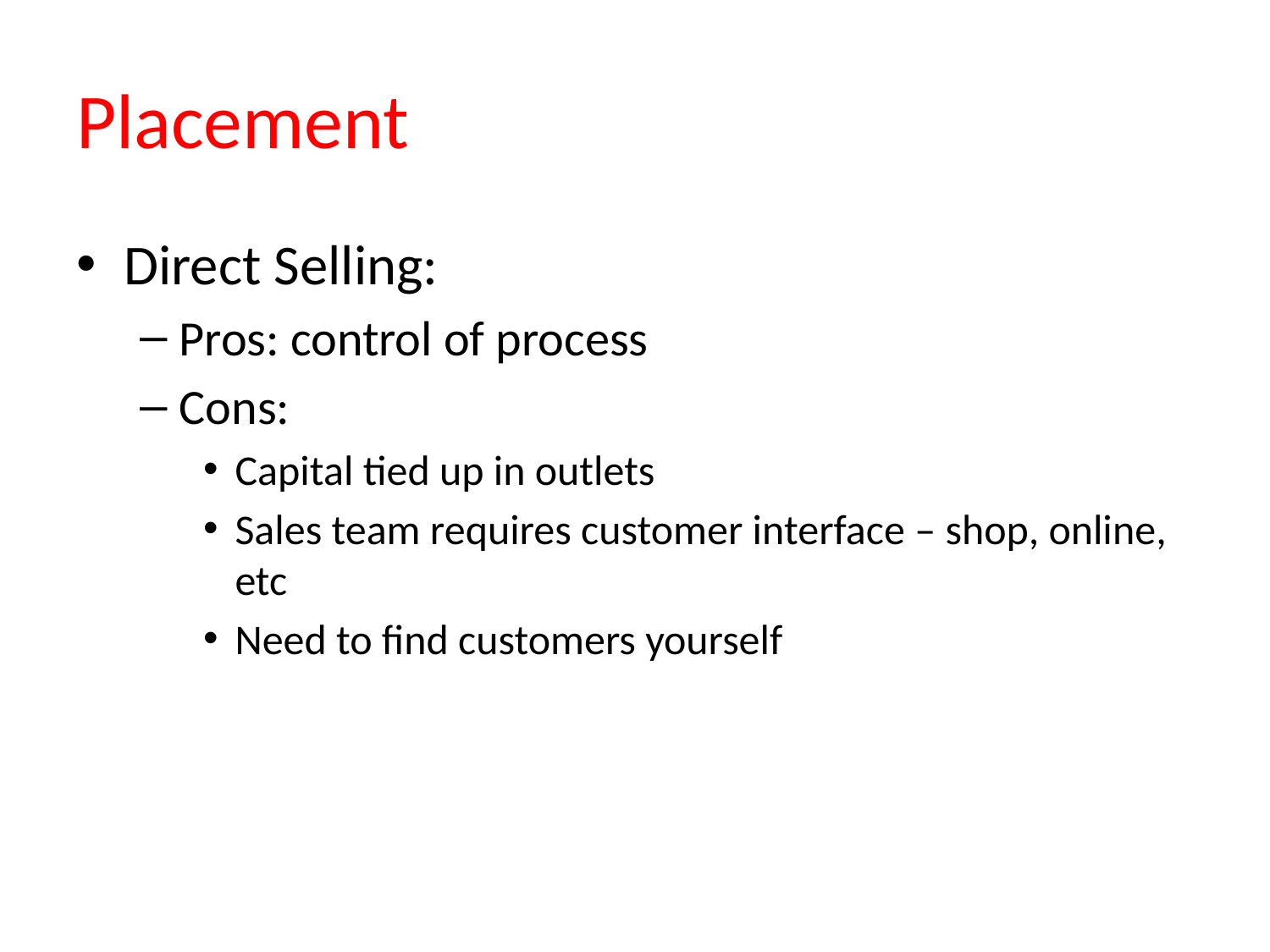

# Placement
Direct Selling:
Pros: control of process
Cons:
Capital tied up in outlets
Sales team requires customer interface – shop, online, etc
Need to find customers yourself